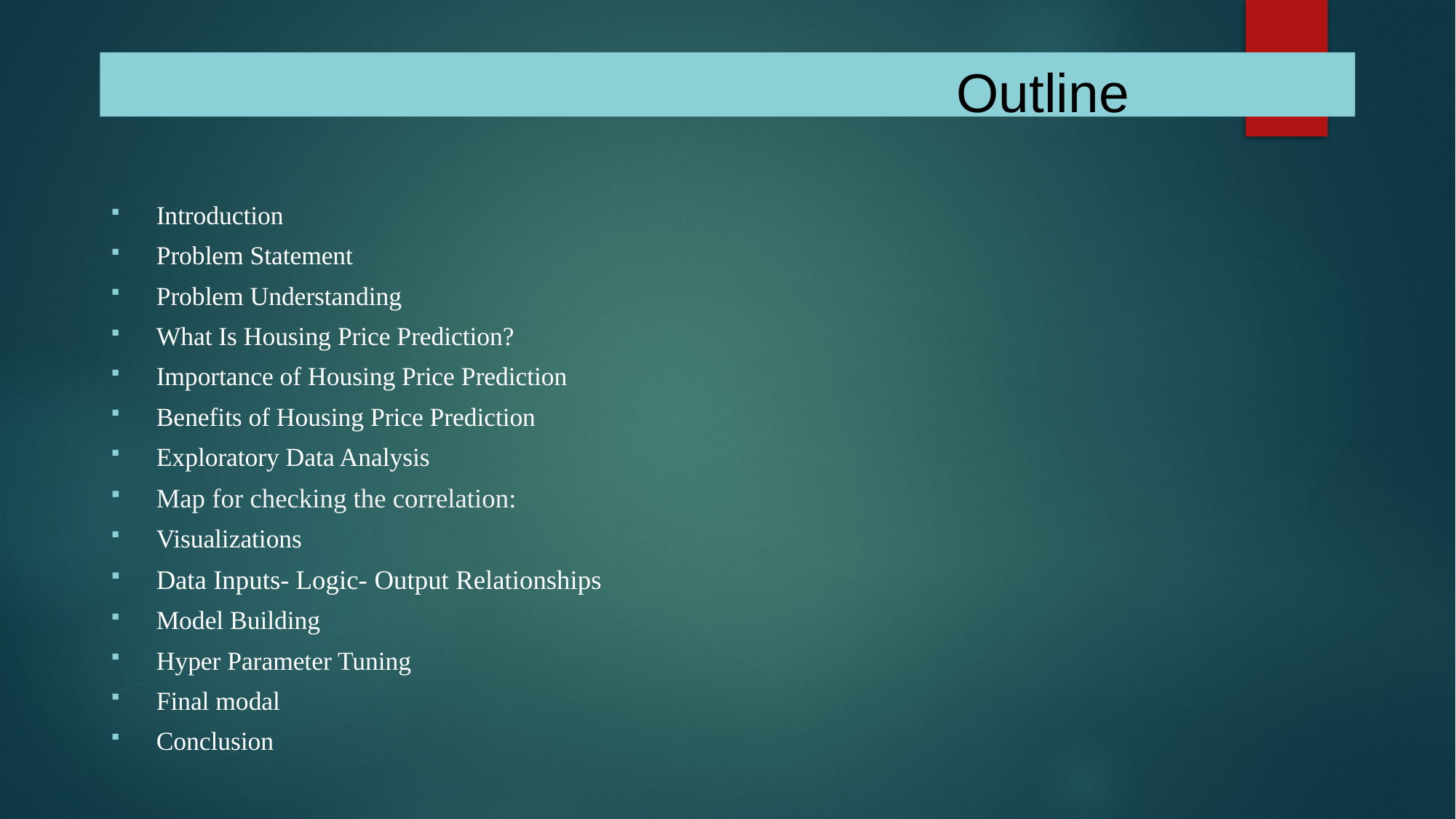

# Outline
Introduction
Problem Statement
Problem Understanding
What Is Housing Price Prediction?
Importance of Housing Price Prediction
Benefits of Housing Price Prediction
Exploratory Data Analysis
Map for checking the correlation:
Visualizations
Data Inputs- Logic- Output Relationships
Model Building
Hyper Parameter Tuning
Final modal
Conclusion